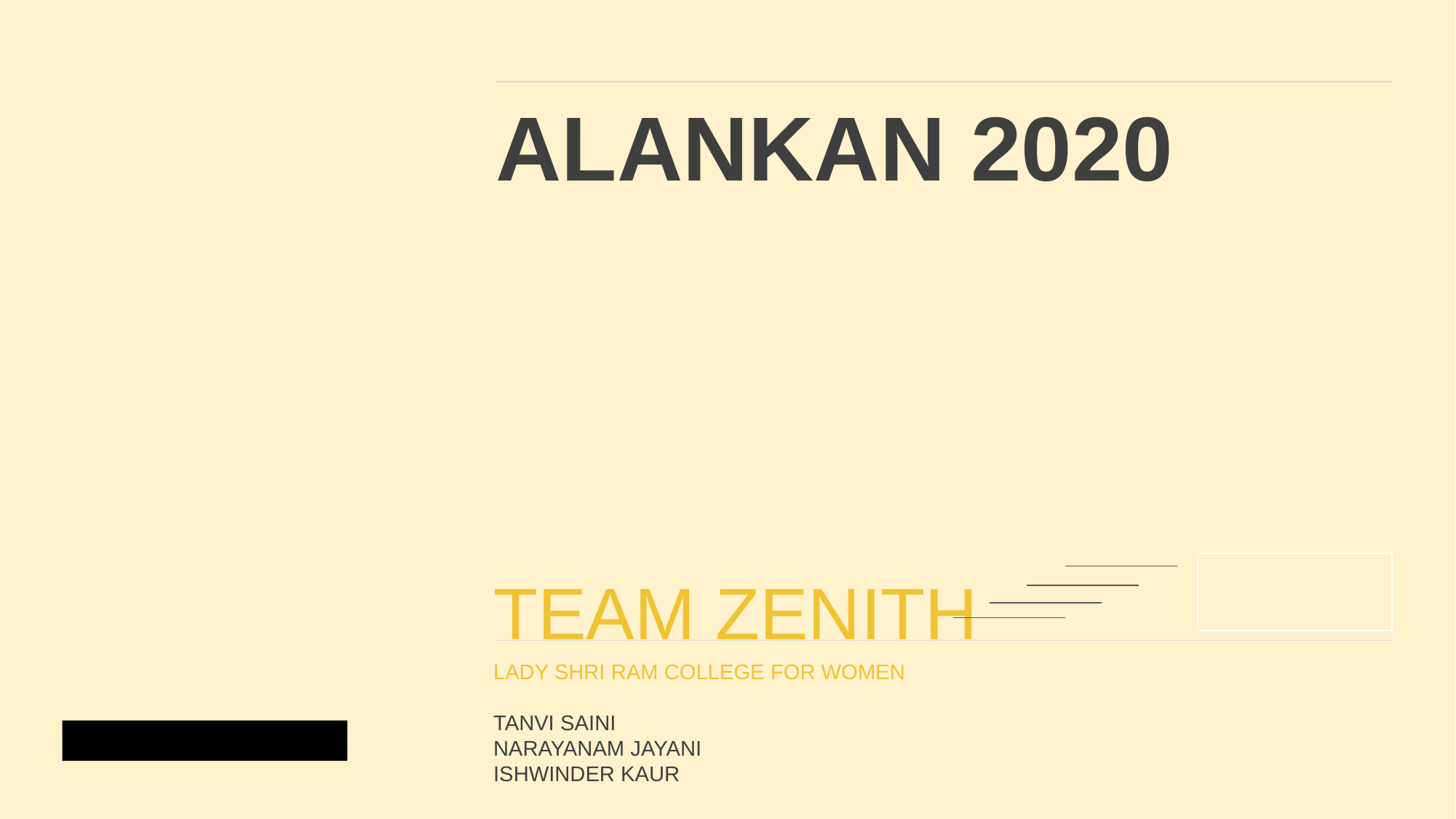

ALANKAN 2020

TEAM ZENITH

LADY SHRI RAM COLLEGE FOR WOMEN

TANVI SAINI
NARAYANAM JAYANI
ISHWINDER KAUR